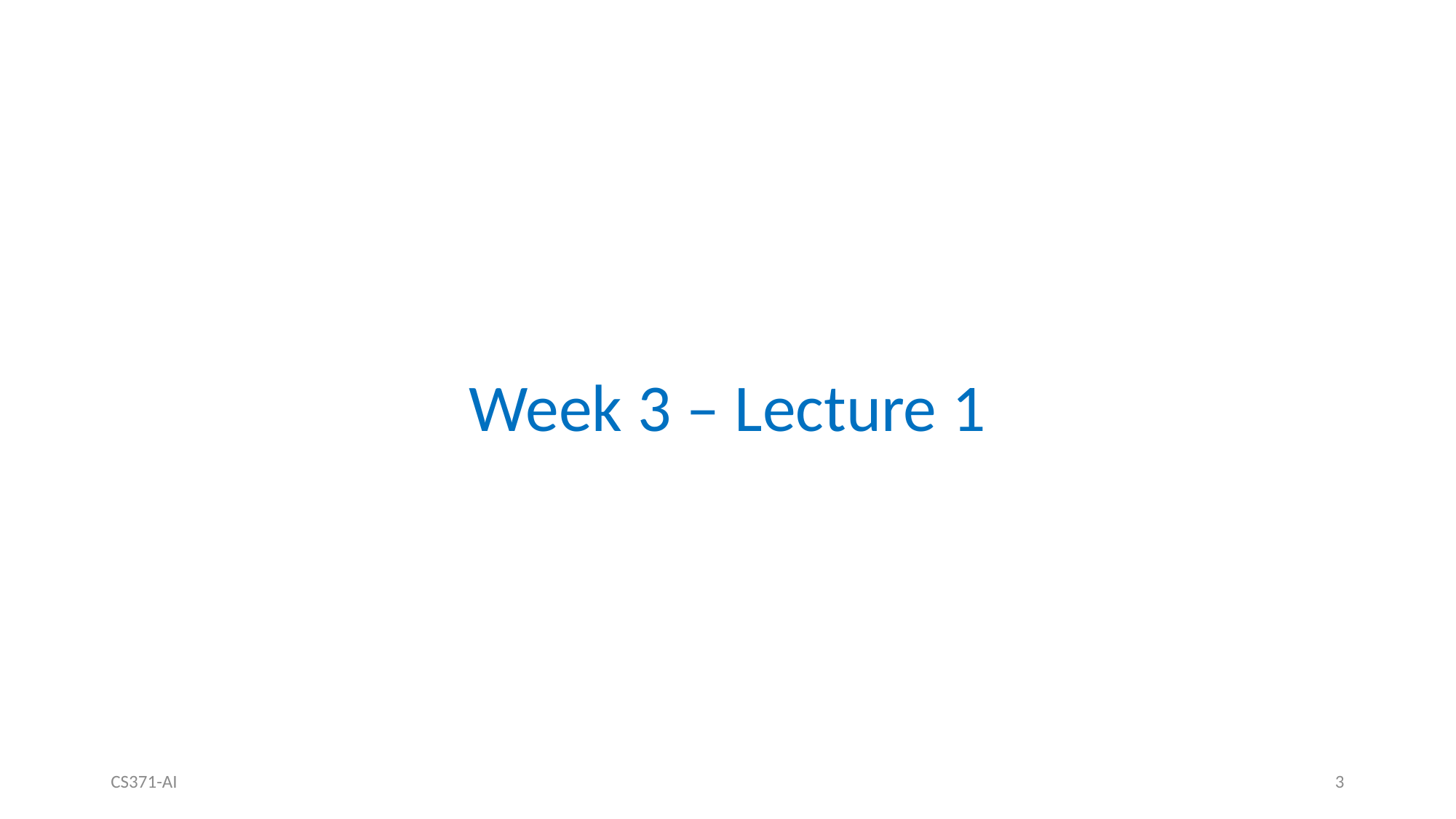

# Week 3 – Lecture 1
CS371-AI
3